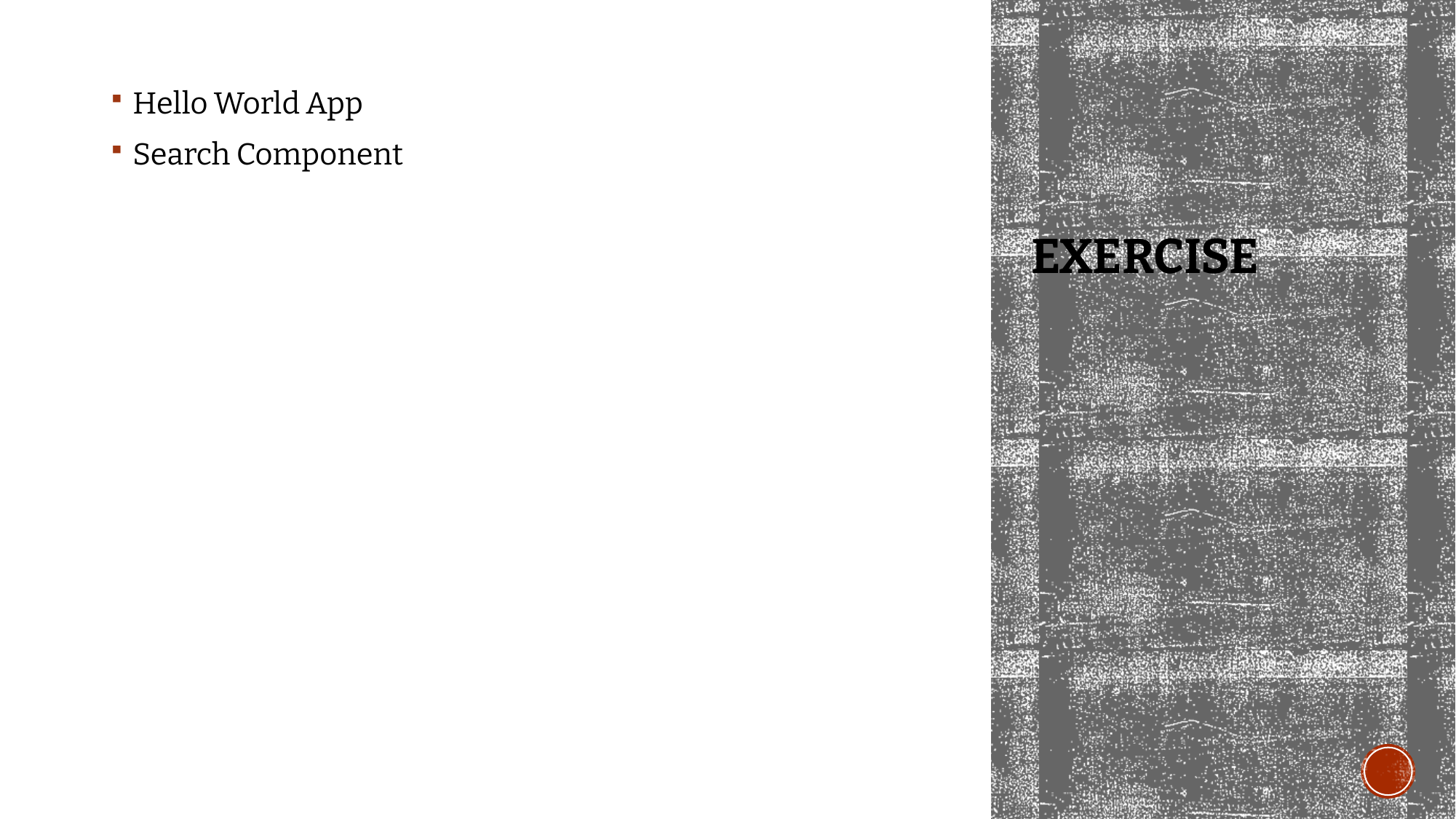

Hello World App
Search Component
# Exercise